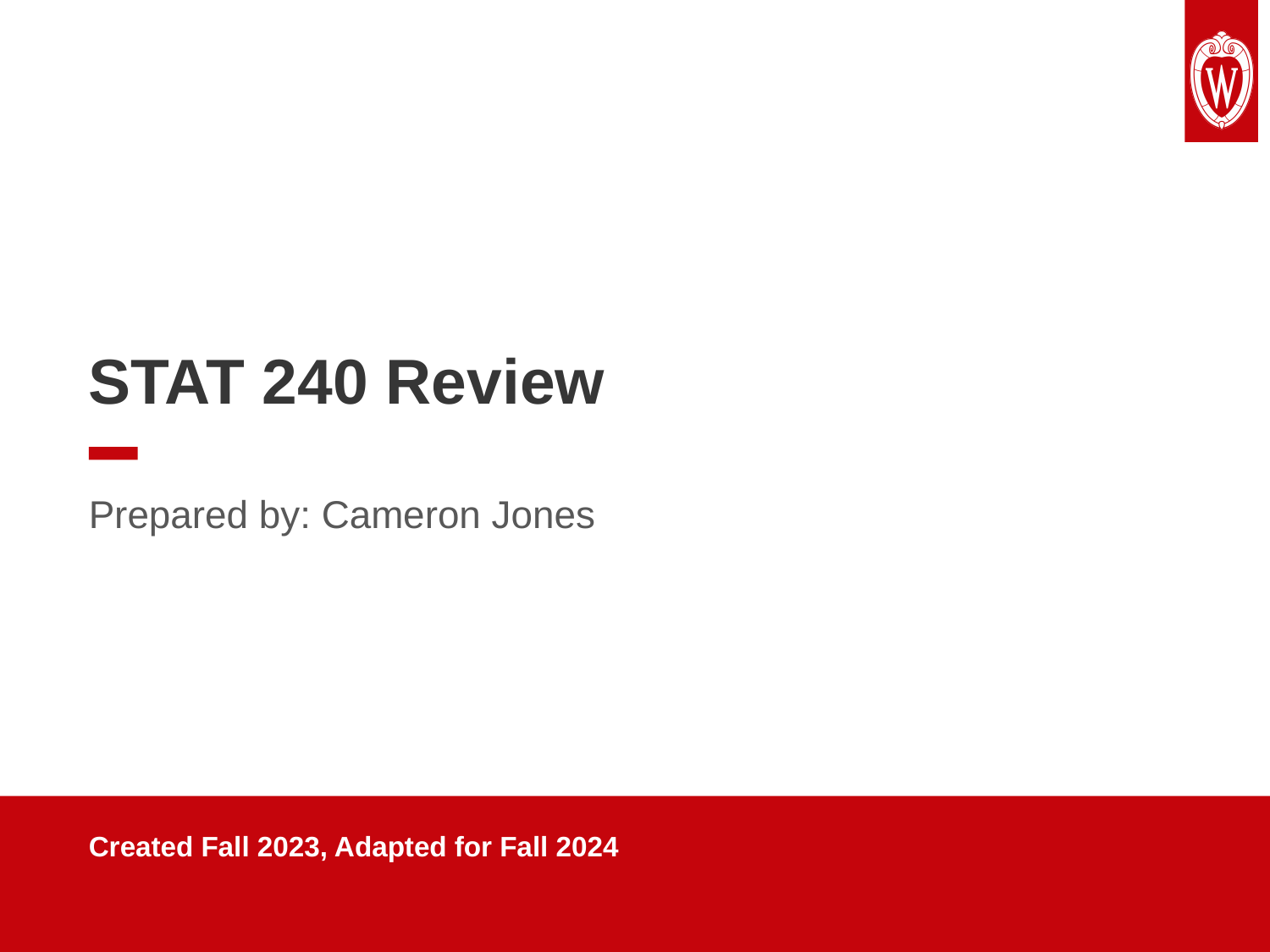

# STAT 240 Review
Prepared by: Cameron Jones
Created Fall 2023, Adapted for Fall 2024